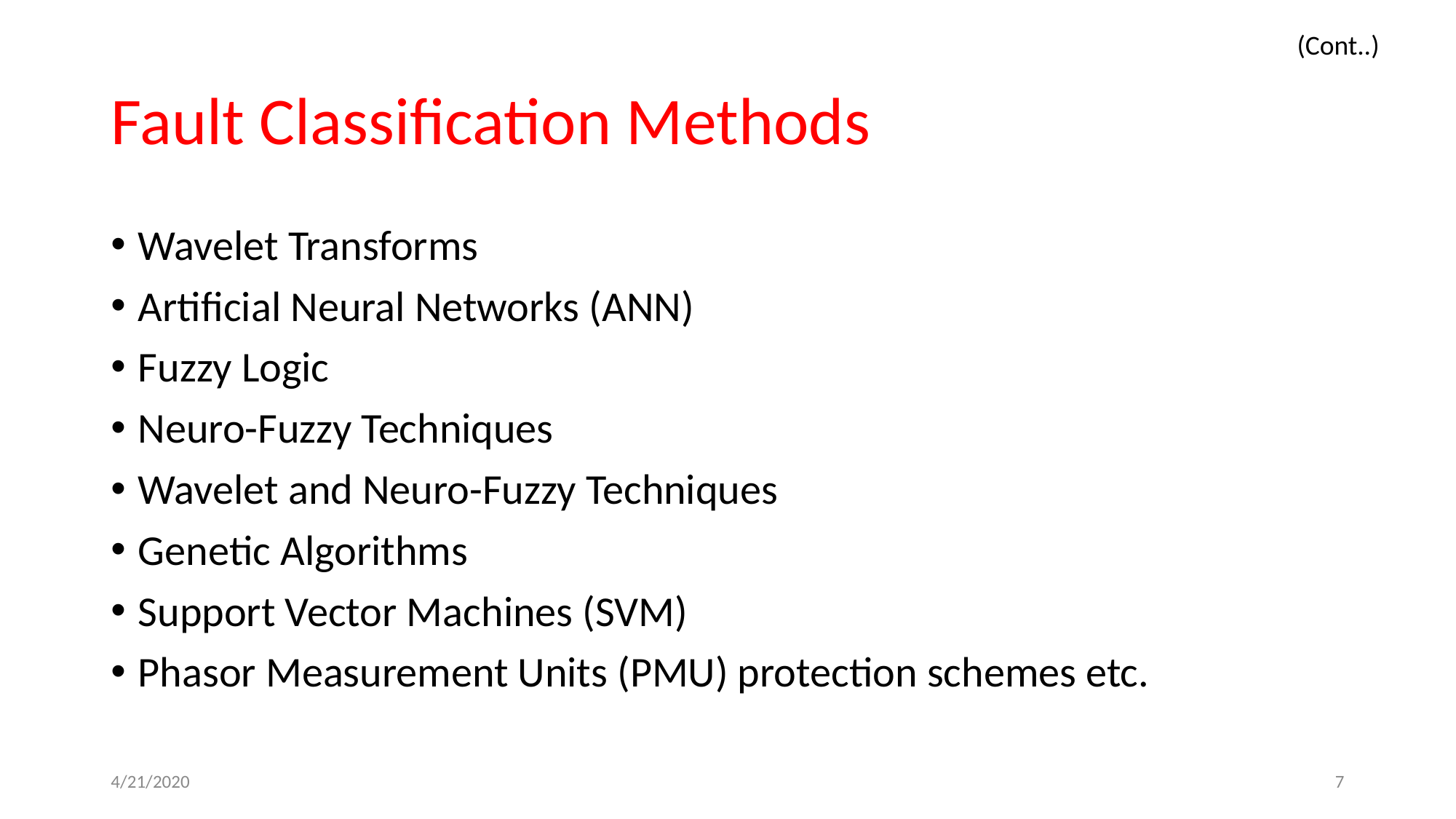

(Cont..)
# Fault Classification Methods
Wavelet Transforms
Artificial Neural Networks (ANN)
Fuzzy Logic
Neuro-Fuzzy Techniques
Wavelet and Neuro-Fuzzy Techniques
Genetic Algorithms
Support Vector Machines (SVM)
Phasor Measurement Units (PMU) protection schemes etc.
4/21/2020
7